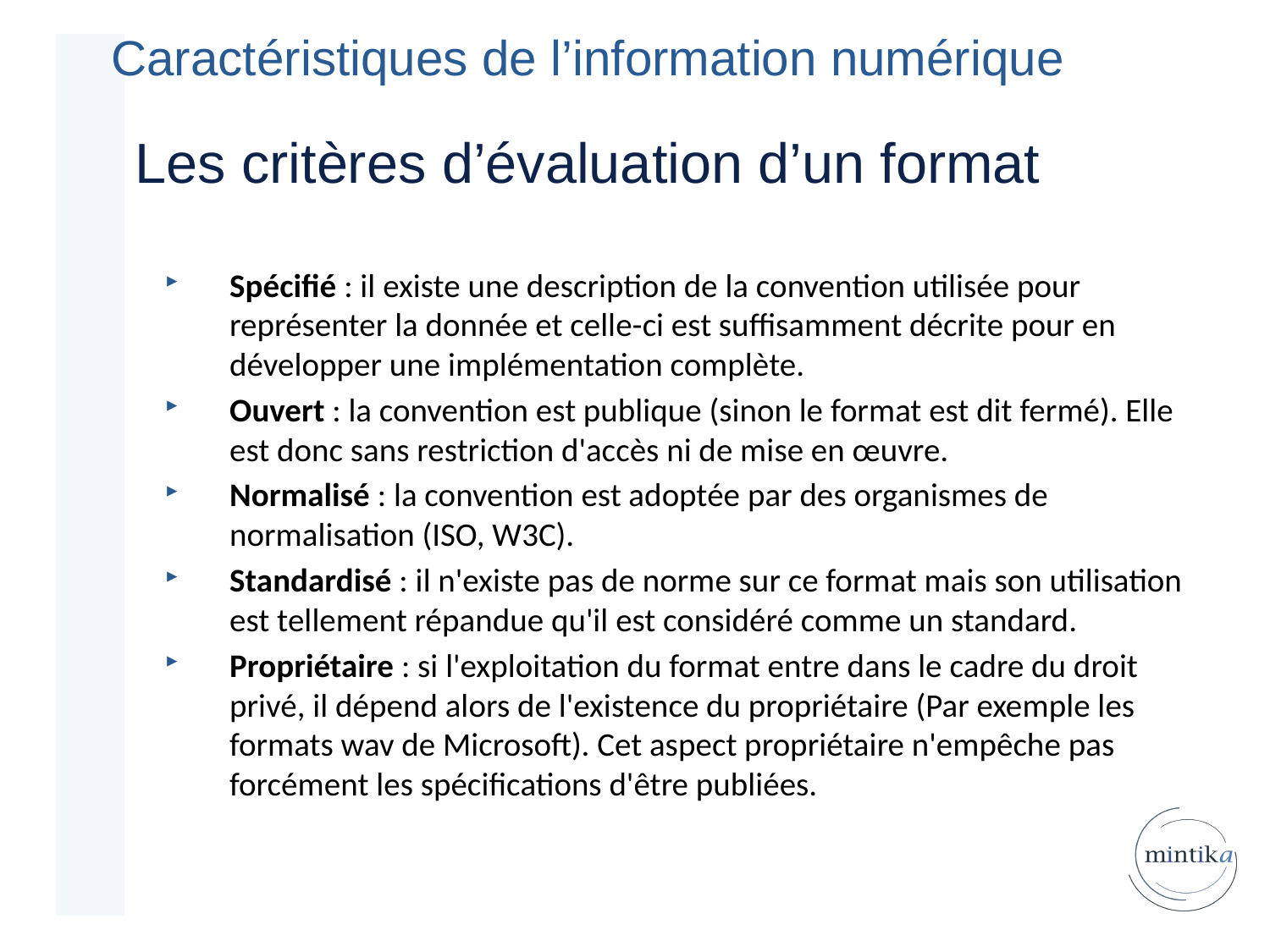

Caractéristiques de l’information numérique
Les critères d’évaluation d’un format
Spécifié : il existe une description de la convention utilisée pour représenter la donnée et celle-ci est suffisamment décrite pour en développer une implémentation complète.
Ouvert : la convention est publique (sinon le format est dit fermé). Elle est donc sans restriction d'accès ni de mise en œuvre.
Normalisé : la convention est adoptée par des organismes de normalisation (ISO, W3C).
Standardisé : il n'existe pas de norme sur ce format mais son utilisation est tellement répandue qu'il est considéré comme un standard.
Propriétaire : si l'exploitation du format entre dans le cadre du droit privé, il dépend alors de l'existence du propriétaire (Par exemple les formats wav de Microsoft). Cet aspect propriétaire n'empêche pas forcément les spécifications d'être publiées.